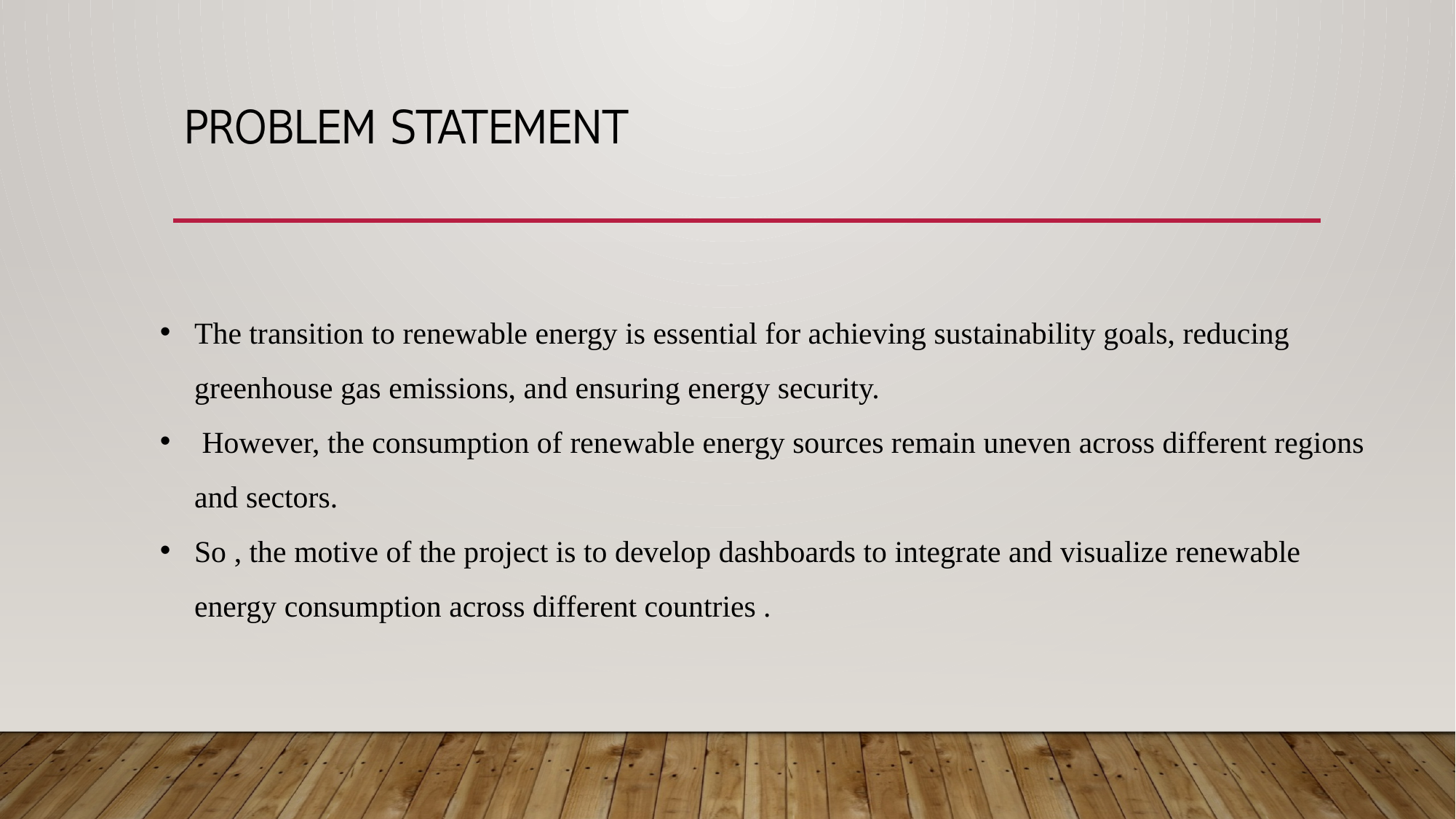

# PROBLEM STATEMENT
The transition to renewable energy is essential for achieving sustainability goals, reducing greenhouse gas emissions, and ensuring energy security.
 However, the consumption of renewable energy sources remain uneven across different regions and sectors.
So , the motive of the project is to develop dashboards to integrate and visualize renewable energy consumption across different countries .